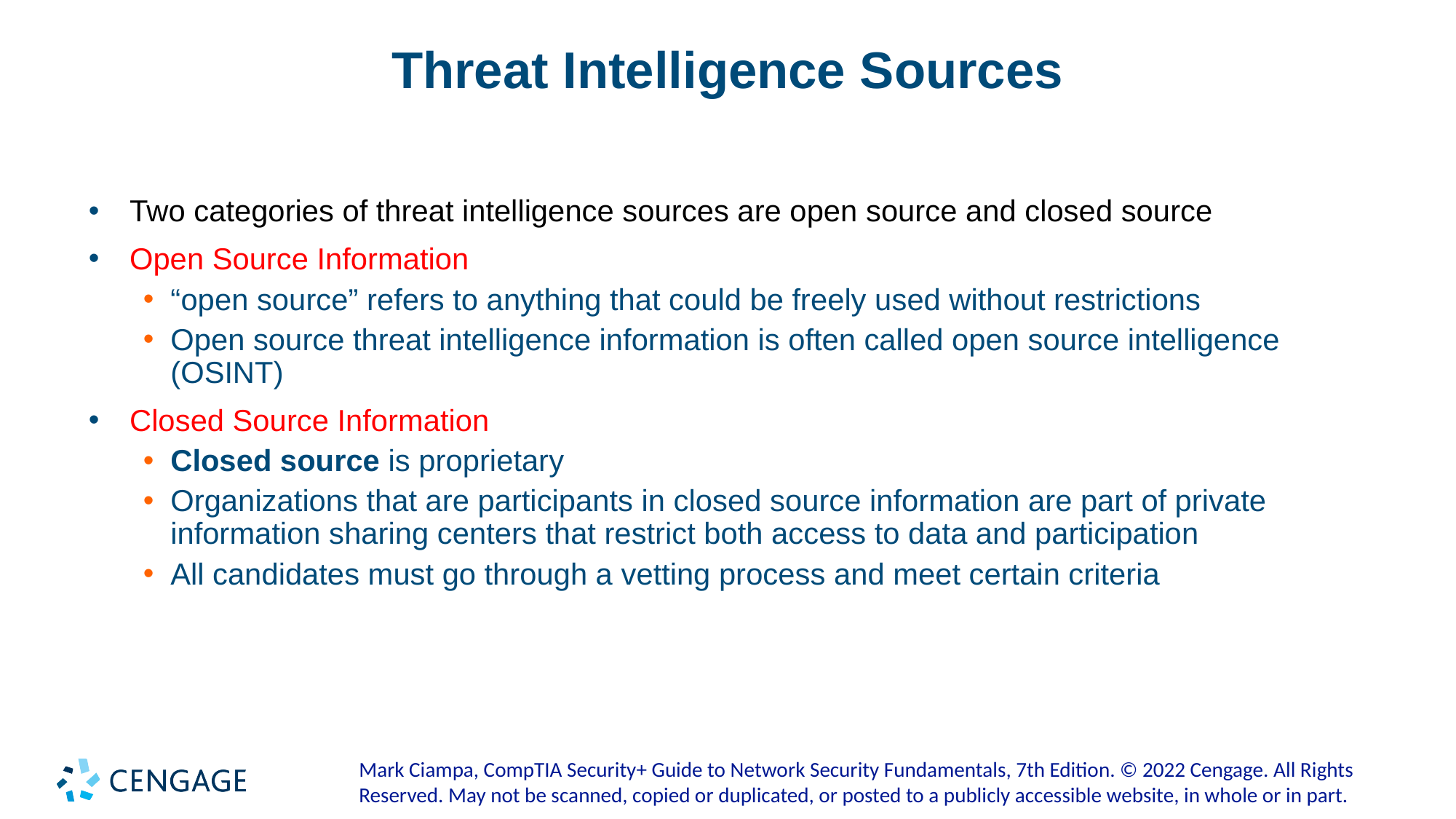

# Threat Intelligence Sources
Two categories of threat intelligence sources are open source and closed source
Open Source Information
“open source” refers to anything that could be freely used without restrictions
Open source threat intelligence information is often called open source intelligence (OSINT)
Closed Source Information
Closed source is proprietary
Organizations that are participants in closed source information are part of private information sharing centers that restrict both access to data and participation
All candidates must go through a vetting process and meet certain criteria